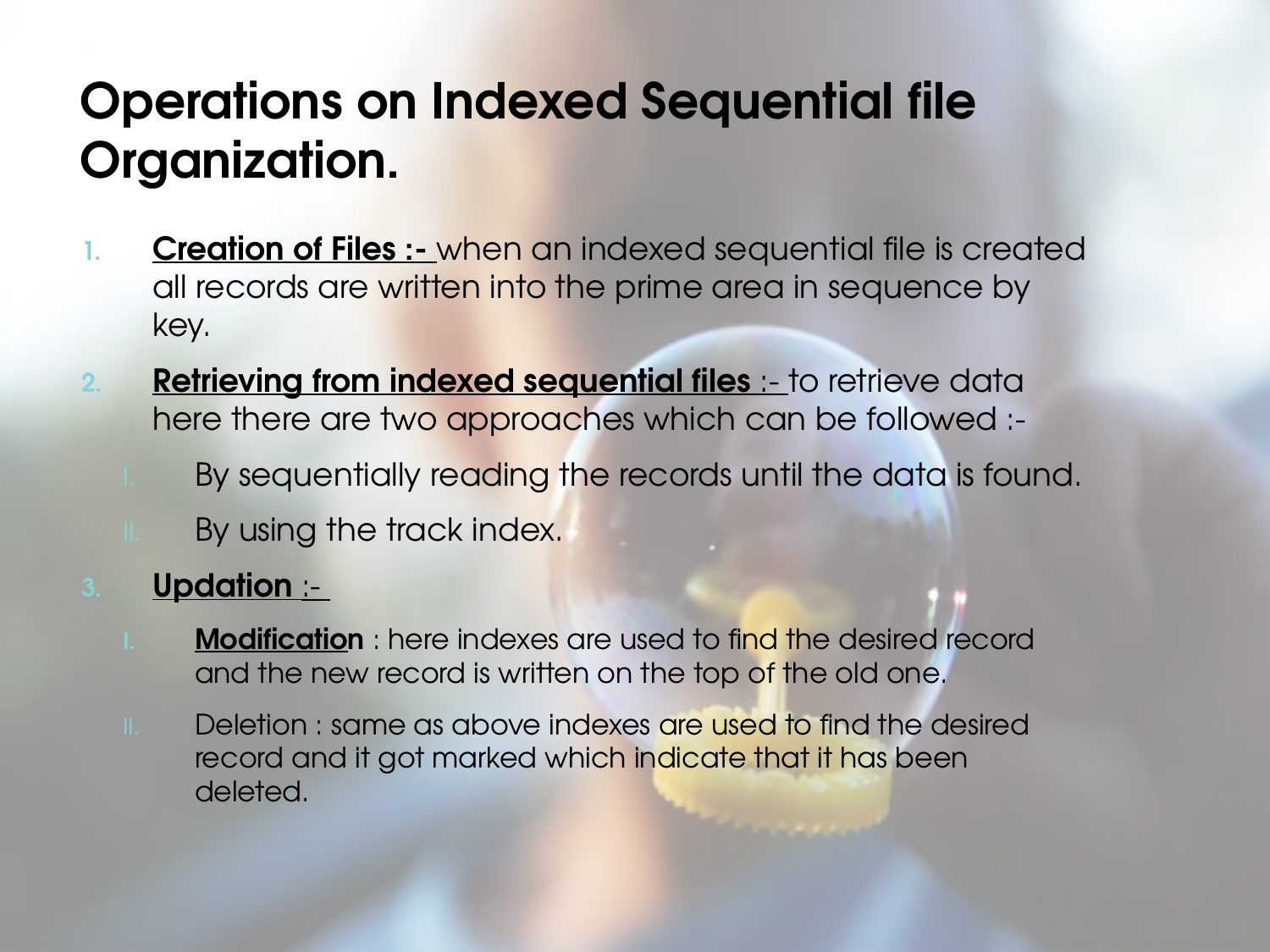

# Operations on Indexed Sequential file Organization.
Creation of Files :- when an indexed sequential file is created all records are written into the prime area in sequence by key.
Retrieving from indexed sequential files :- to retrieve data here there are two approaches which can be followed :-
By sequentially reading the records until the data is found.
By using the track index.
Updation :-
Modification : here indexes are used to find the desired record and the new record is written on the top of the old one.
Deletion : same as above indexes are used to find the desired record and it got marked which indicate that it has been deleted.